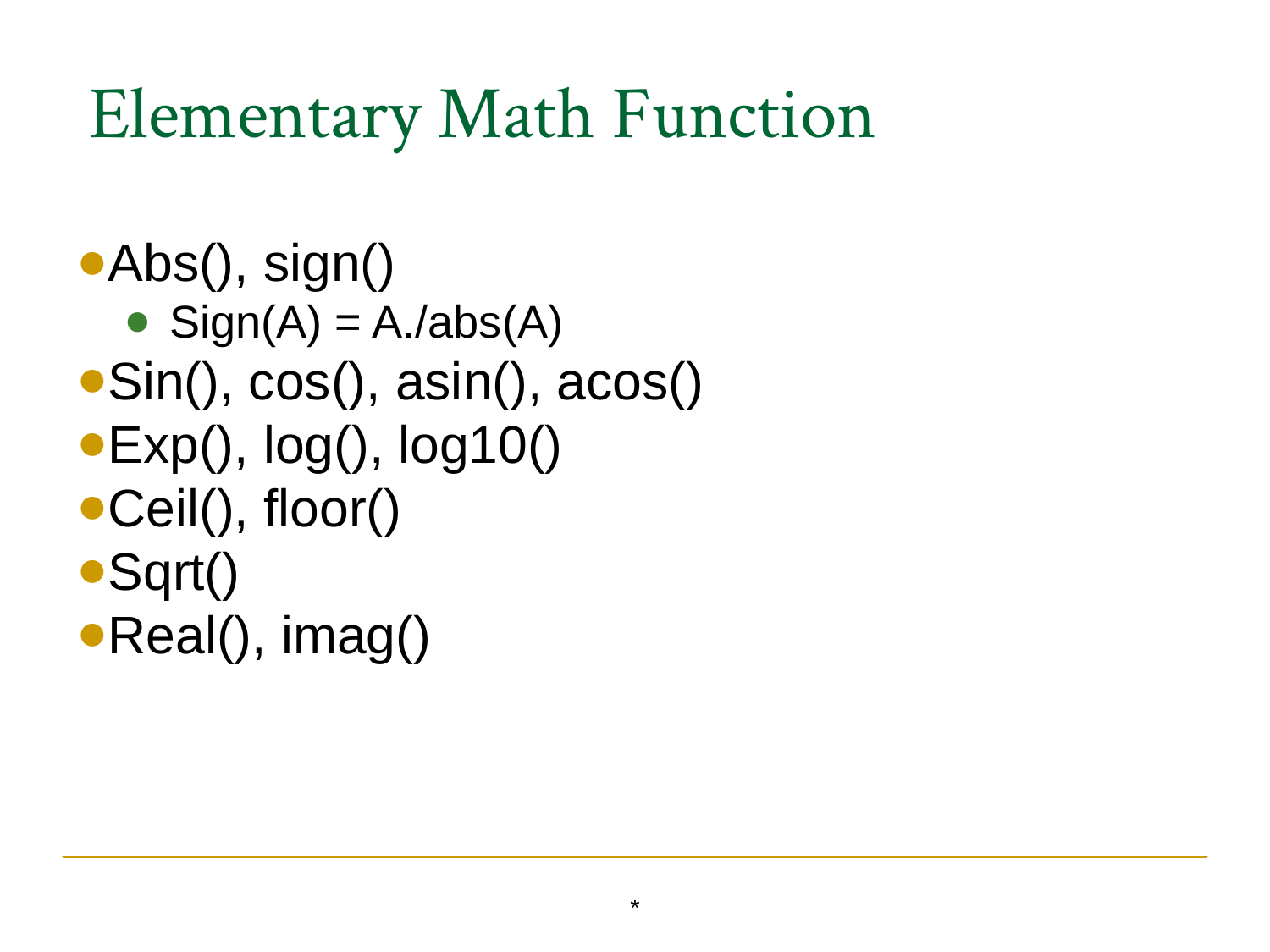

Elementary Math Function
Abs(), sign()
Sign(A) = A./abs(A)
Sin(), cos(), asin(), acos()
Exp(), log(), log10()
Ceil(), floor()
Sqrt()
Real(), imag()
*